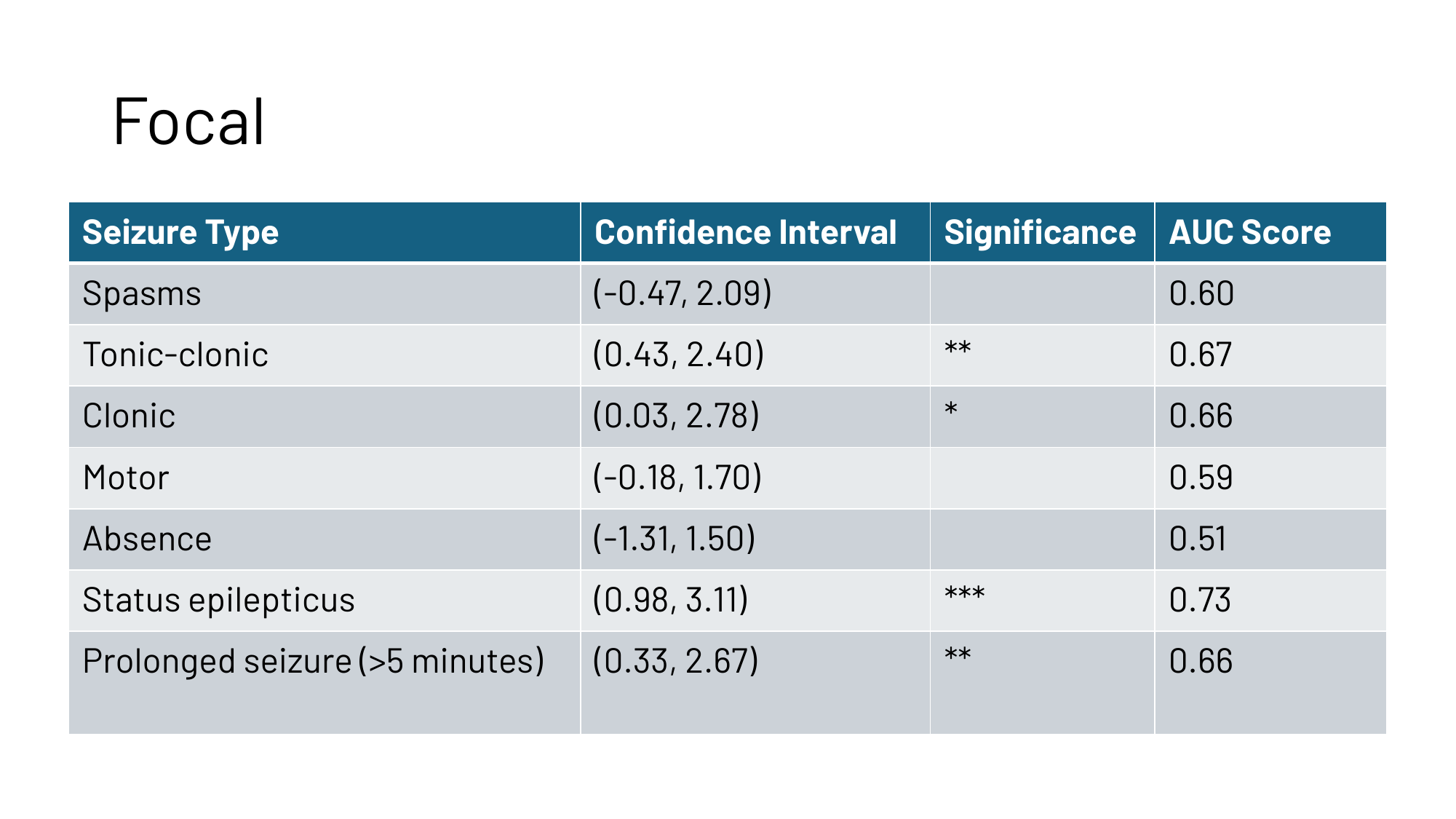

# Focal
| Seizure Type | Confidence Interval | Significance | AUC Score |
| --- | --- | --- | --- |
| Spasms | (-0.47, 2.09) |  | 0.60 |
| Tonic-clonic | (0.43, 2.40) | \*\* | 0.67 |
| Clonic | (0.03, 2.78) | \* | 0.66 |
| Motor | (-0.18, 1.70) |  | 0.59 |
| Absence | (-1.31, 1.50) |  | 0.51 |
| Status epilepticus | (0.98, 3.11) | \*\*\* | 0.73 |
| Prolonged seizure (>5 minutes) | (0.33, 2.67) | \*\* | 0.66 |